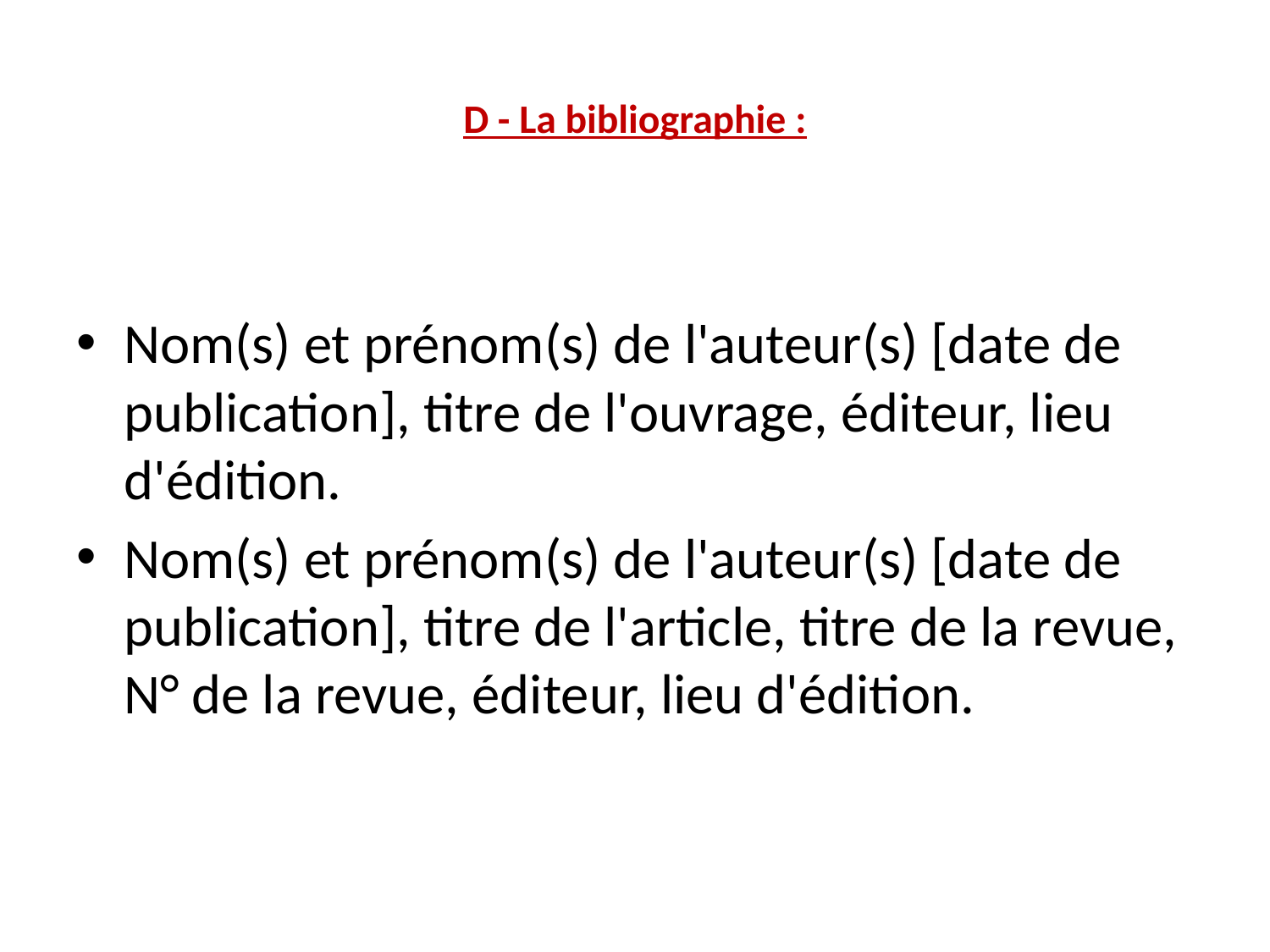

# D - La bibliographie :

Nom(s) et prénom(s) de l'auteur(s) [date de publication], titre de l'ouvrage, éditeur, lieu d'édition.
Nom(s) et prénom(s) de l'auteur(s) [date de publication], titre de l'article, titre de la revue, N° de la revue, éditeur, lieu d'édition.